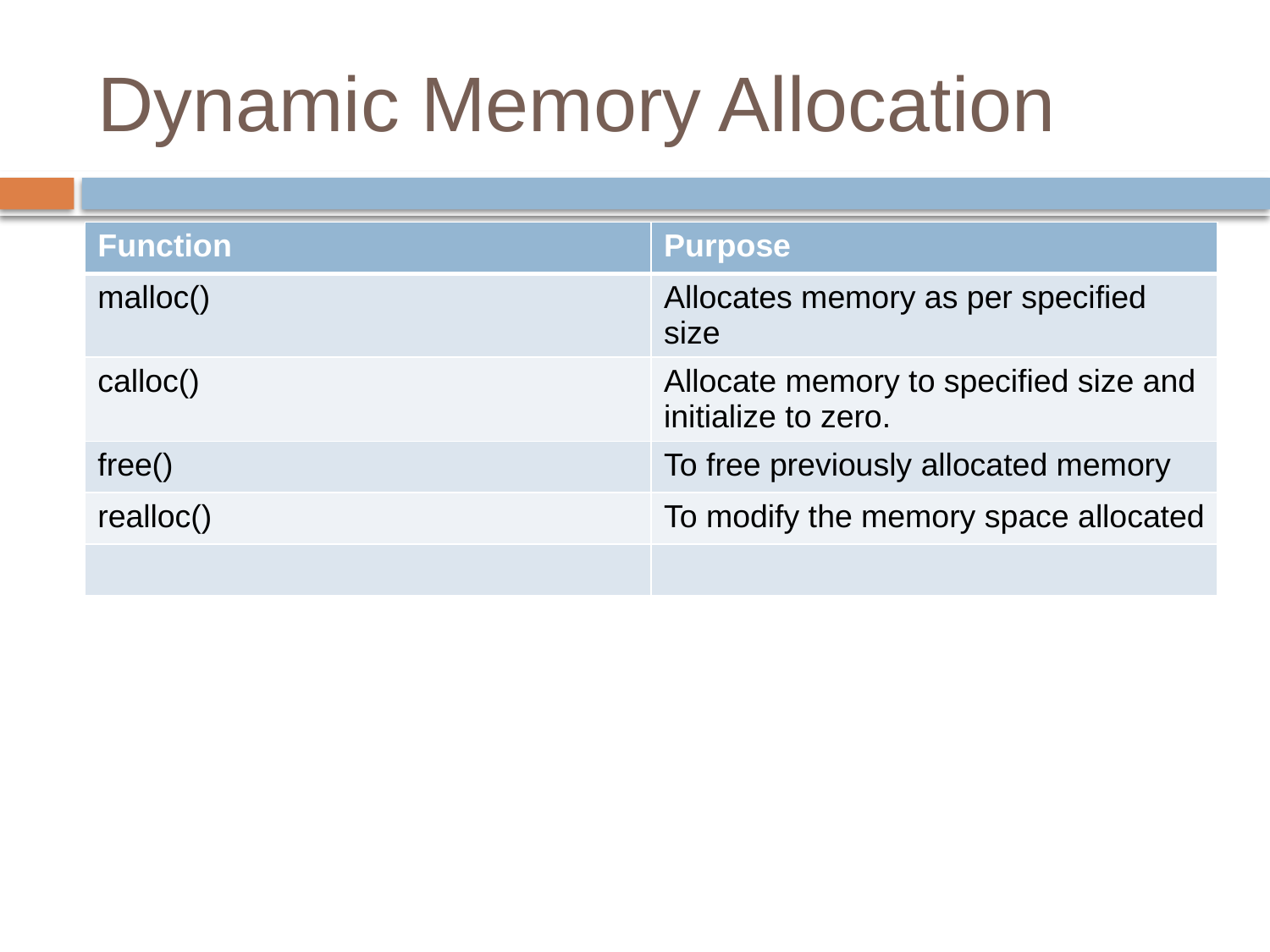

# Dynamic Memory Allocation
| Function | Purpose |
| --- | --- |
| malloc() | Allocates memory as per specified size |
| calloc() | Allocate memory to specified size and initialize to zero. |
| free() | To free previously allocated memory |
| realloc() | To modify the memory space allocated |
|  |  |